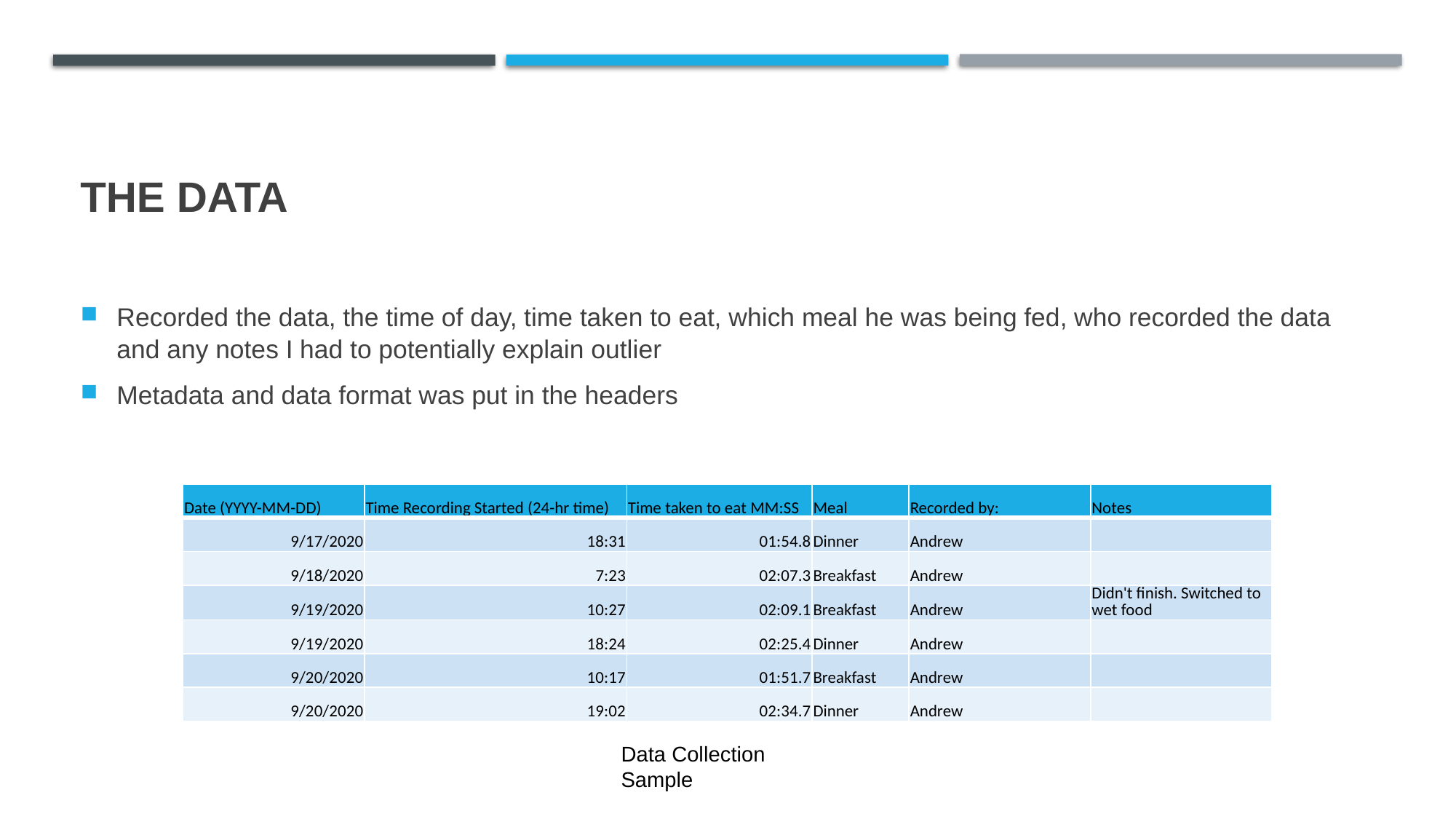

# The Data
Recorded the data, the time of day, time taken to eat, which meal he was being fed, who recorded the data and any notes I had to potentially explain outlier
Metadata and data format was put in the headers
| Date (YYYY-MM-DD) | Time Recording Started (24-hr time) | Time taken to eat MM:SS | Meal | Recorded by: | Notes |
| --- | --- | --- | --- | --- | --- |
| 9/17/2020 | 18:31 | 01:54.8 | Dinner | Andrew |  |
| 9/18/2020 | 7:23 | 02:07.3 | Breakfast | Andrew |  |
| 9/19/2020 | 10:27 | 02:09.1 | Breakfast | Andrew | Didn't finish. Switched to wet food |
| 9/19/2020 | 18:24 | 02:25.4 | Dinner | Andrew |  |
| 9/20/2020 | 10:17 | 01:51.7 | Breakfast | Andrew |  |
| 9/20/2020 | 19:02 | 02:34.7 | Dinner | Andrew |  |
Data Collection Sample